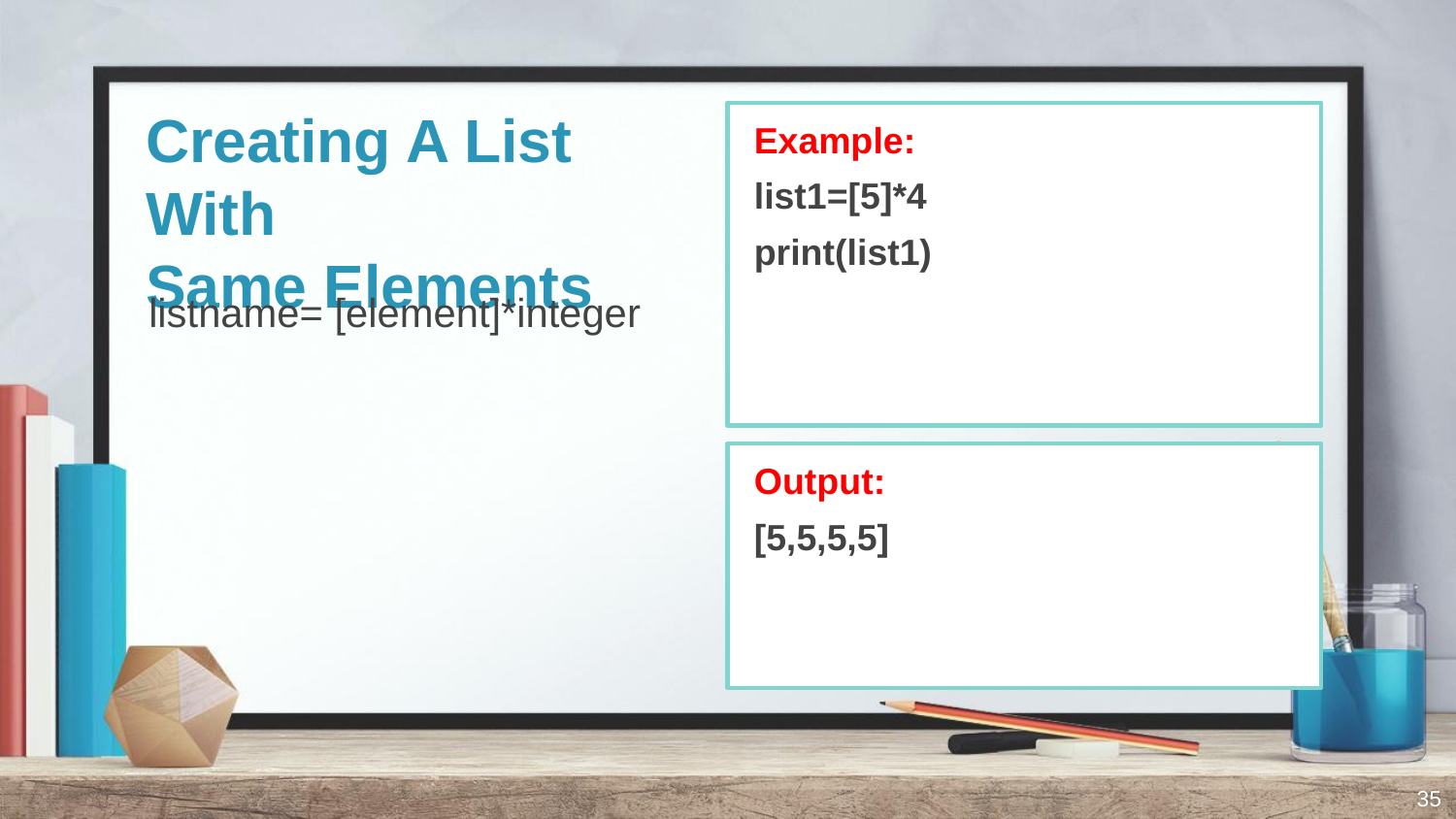

# Creating A List With Same Elements
Example:
list1=[5]*4
print(list1)
listname= [element]*integer
Output:
[5,5,5,5]
35